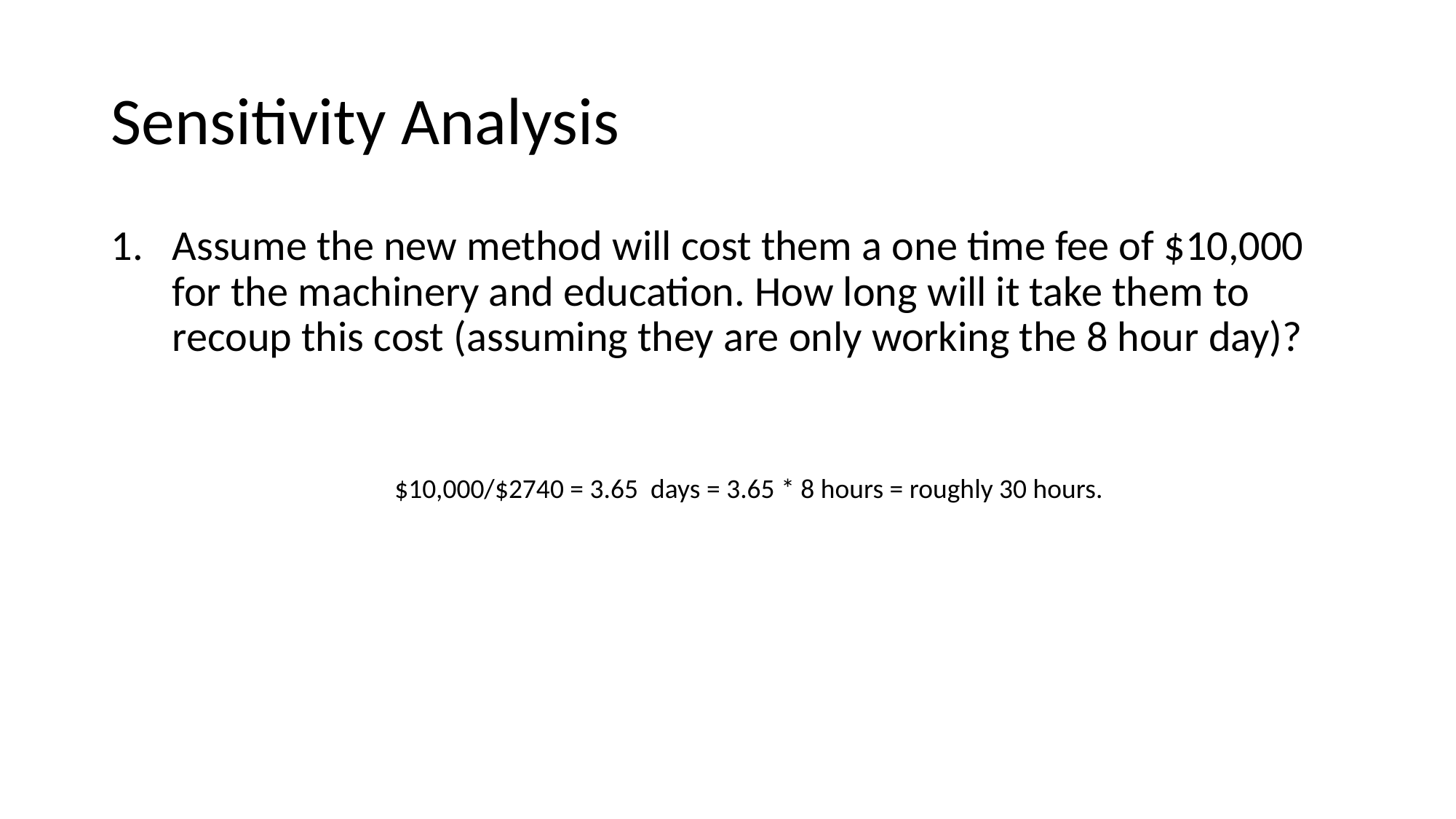

# Sensitivity Analysis
Assume the new method will cost them a one time fee of $10,000 for the machinery and education. How long will it take them to recoup this cost (assuming they are only working the 8 hour day)?
$10,000/$2740 = 3.65  days = 3.65 * 8 hours = roughly 30 hours.